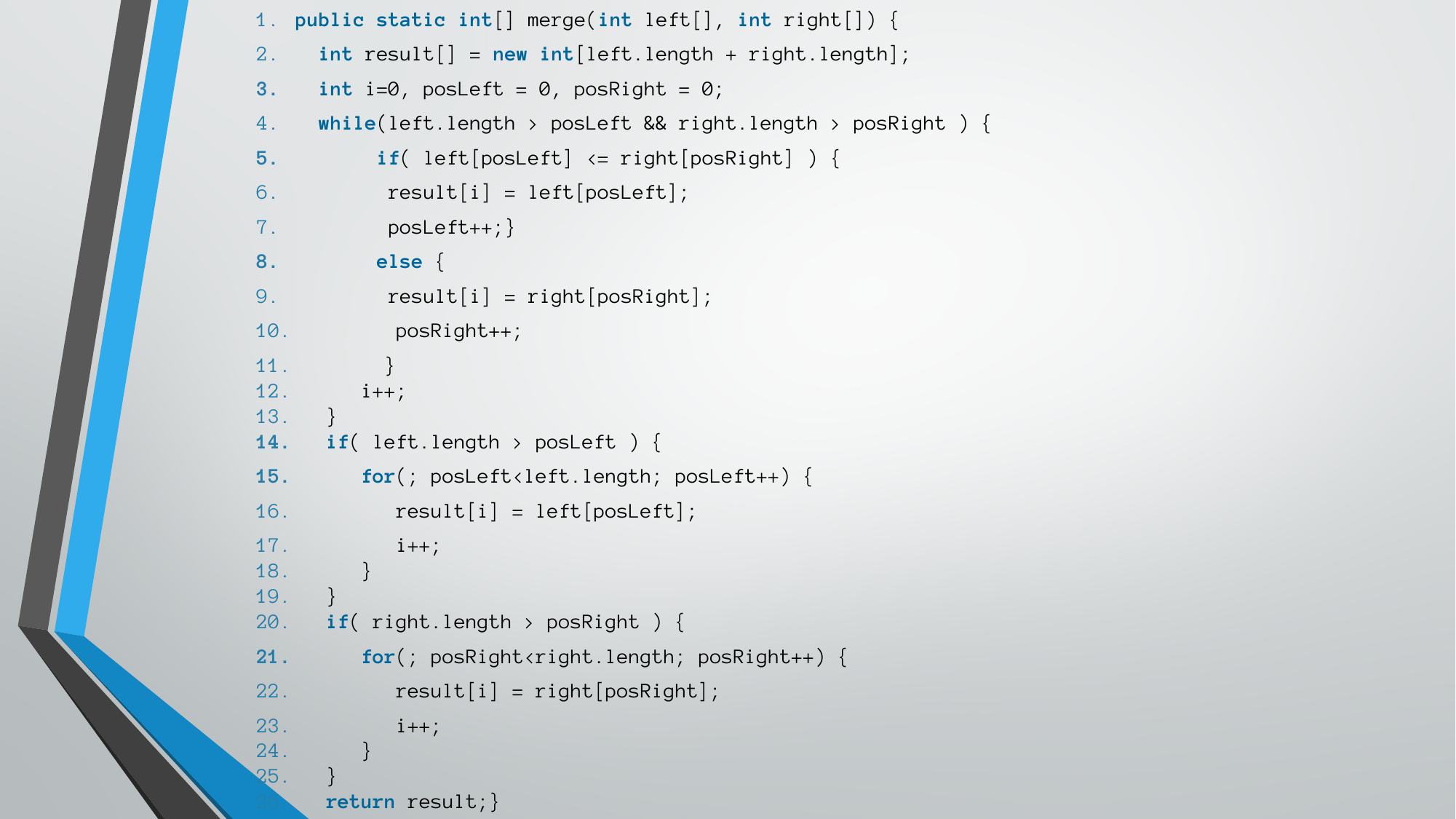

public static int[] merge(int left[], int right[]) {
   int result[] = new int[left.length + right.length];
   int i=0, posLeft = 0, posRight = 0;
   while(left.length > posLeft && right.length > posRight ) {
        if( left[posLeft] <= right[posRight] ) {
         result[i] = left[posLeft];
         posLeft++;}
        else {
         result[i] = right[posRight];
         posRight++;
        }
      i++;
   }
   if( left.length > posLeft ) {
      for(; posLeft<left.length; posLeft++) {
         result[i] = left[posLeft];
         i++;
      }
   }
   if( right.length > posRight ) {
      for(; posRight<right.length; posRight++) {
         result[i] = right[posRight];
         i++;
      }
   }
   return result;}